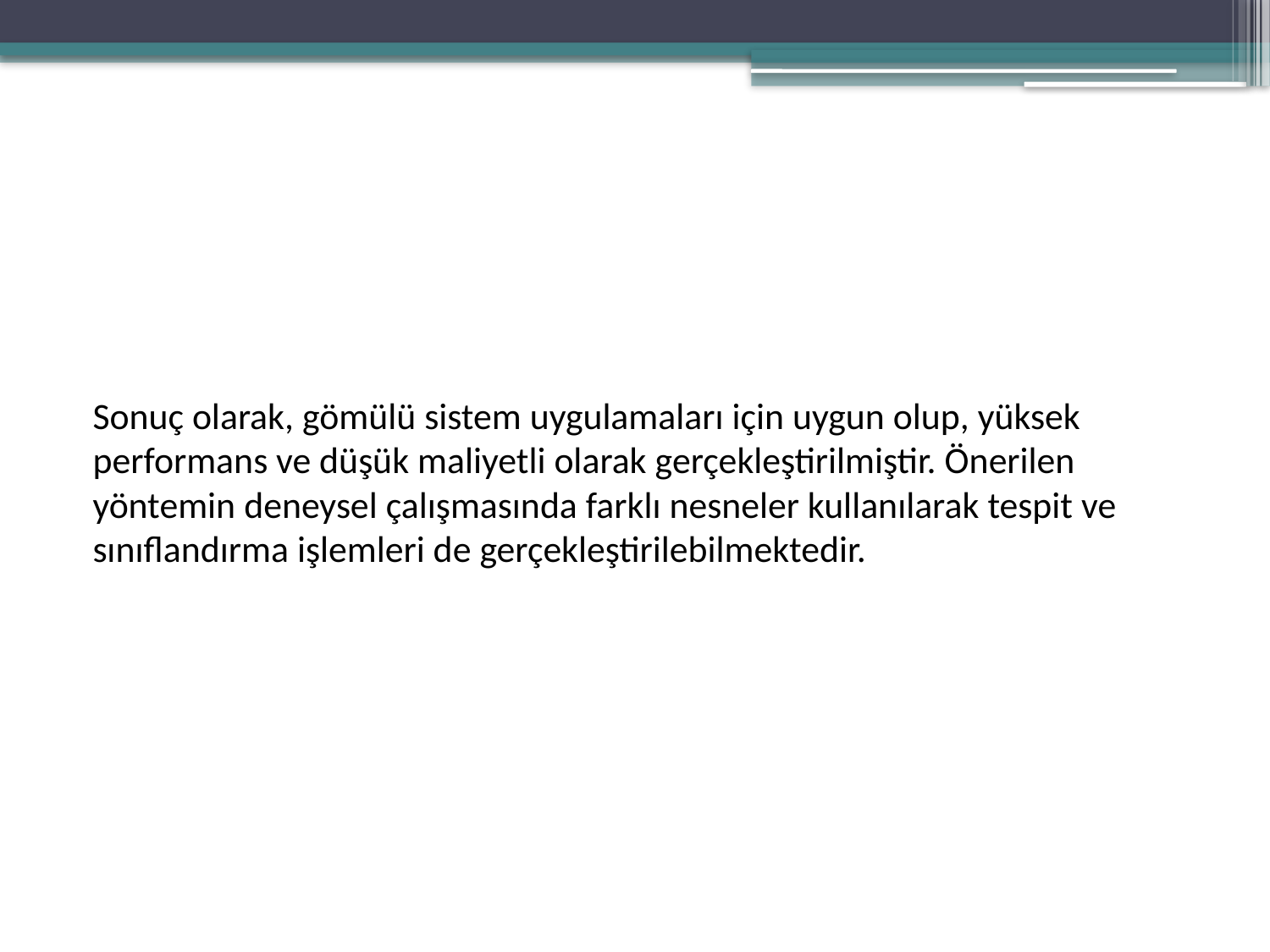

Sonuç olarak, gömülü sistem uygulamaları için uygun olup, yüksek performans ve düşük maliyetli olarak gerçekleştirilmiştir. Önerilen yöntemin deneysel çalışmasında farklı nesneler kullanılarak tespit ve sınıflandırma işlemleri de gerçekleştirilebilmektedir.